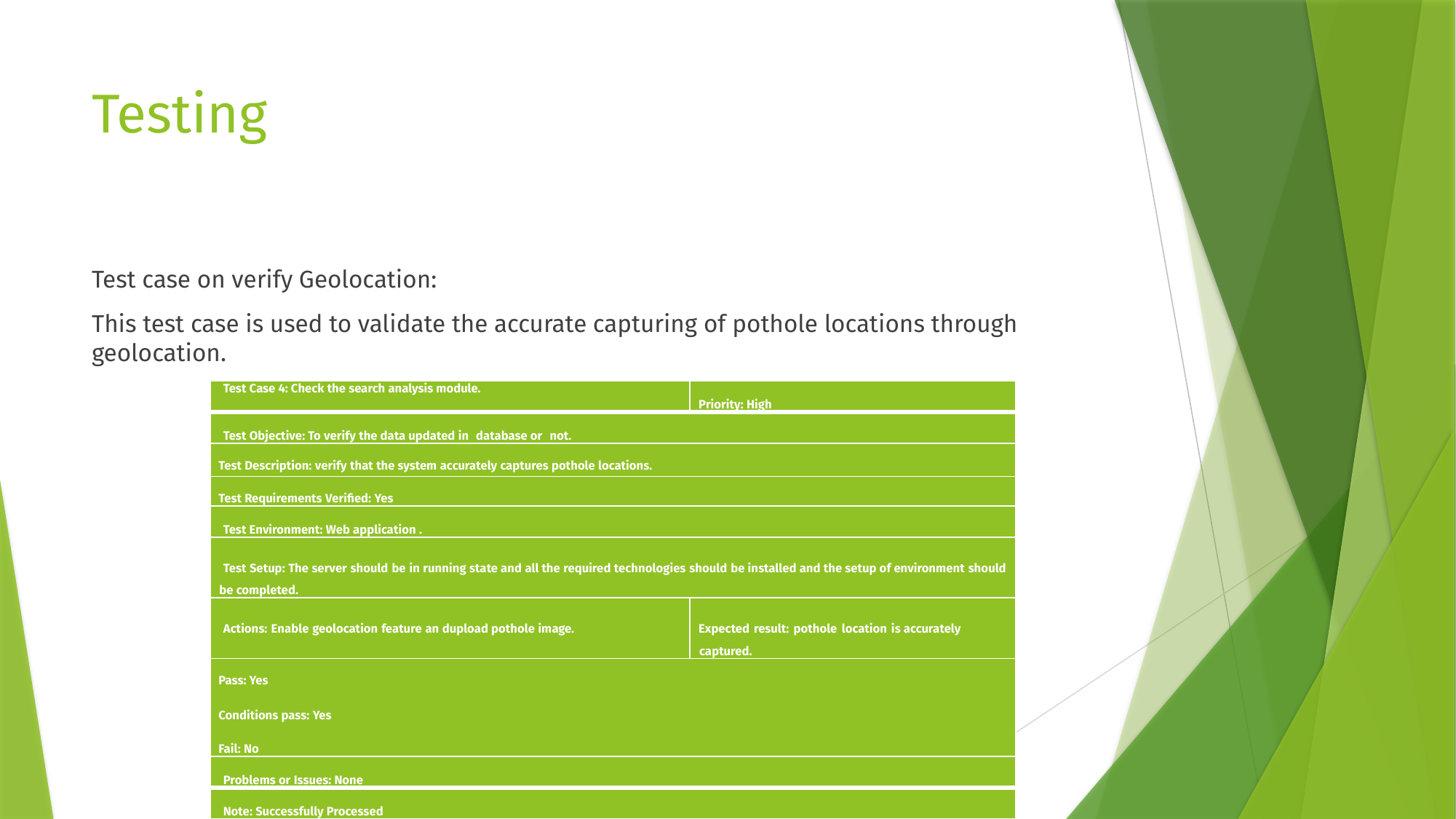

# Testing
Test case on verify Geolocation:
This test case is used to validate the accurate capturing of pothole locations through geolocation.

| Test Case 4: Check the search analysis module. | Priority: High |
| --- | --- |
| Test Objective: To verify the data updated in database or not. |  |
| Test Description: verify that the system accurately captures pothole locations. |  |
| Test Requirements Verified: Yes |  |
| Test Environment: Web application . |  |
| Test Setup: The server should be in running state and all the required technologies should be installed and the setup of environment should be completed. |  |
| Actions: Enable geolocation feature an dupload pothole image. | Expected result: pothole location is accurately captured. |
| Pass: Yes   Conditions pass: Yes   Fail: No |  |
| Problems or Issues: None |  |
| Note: Successfully Processed |  |